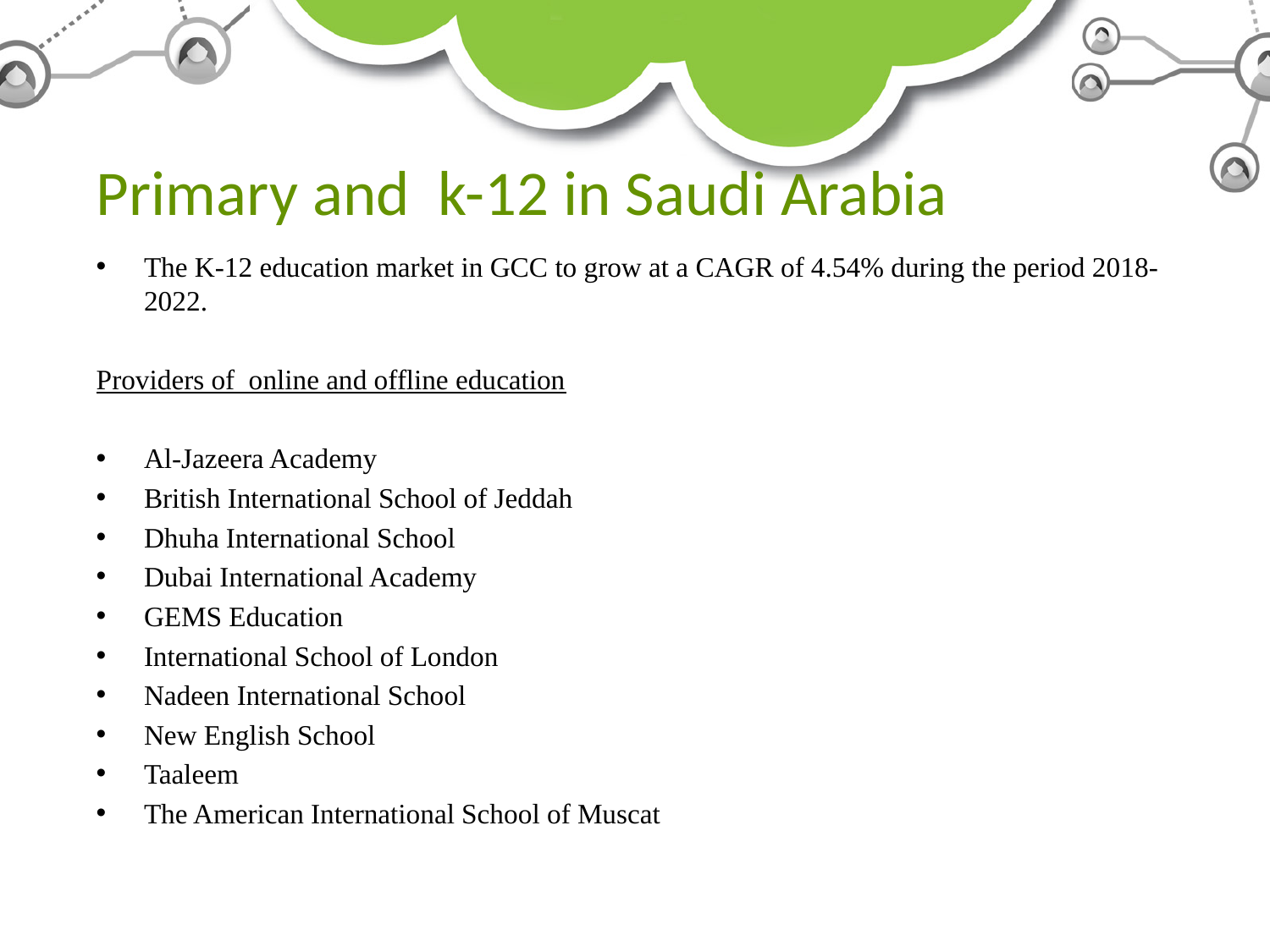

# Primary and  k-12 in Saudi Arabia
The K-12 education market in GCC to grow at a CAGR of 4.54% during the period 2018-2022.

Providers of  online and offline education

Al-Jazeera Academy
British International School of Jeddah
Dhuha International School
Dubai International Academy
GEMS Education
International School of London
Nadeen International School
New English School
Taaleem
The American International School of Muscat